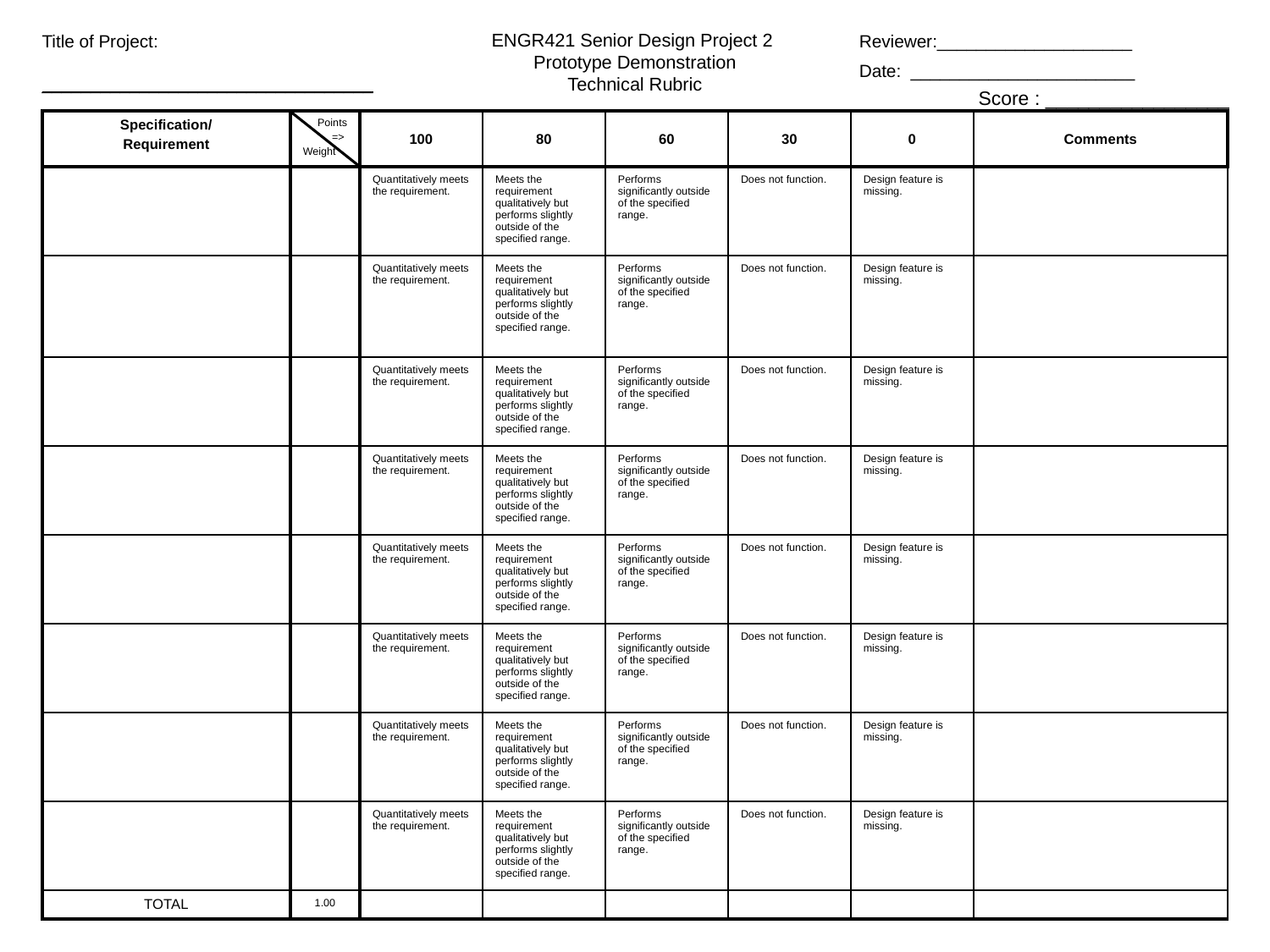

ENGR421 Senior Design Project 2
Prototype Demonstration
Technical Rubric
Title of Project:

__________________________________
Reviewer:____________________
Date:  _______________________
Score : _________________
| Specification/ Requirement | Points => Weight | 100 | 80 | 60 | 30 | 0 | Comments |
| --- | --- | --- | --- | --- | --- | --- | --- |
|  |  | Quantitatively meets the requirement. | Meets the requirement qualitatively but performs slightly outside of the specified range. | Performs significantly outside of the specified range. | Does not function. | Design feature is missing. |  |
|  |  | Quantitatively meets the requirement. | Meets the requirement qualitatively but performs slightly outside of the specified range. | Performs significantly outside of the specified range. | Does not function. | Design feature is missing. |  |
|  |  | Quantitatively meets the requirement. | Meets the requirement qualitatively but performs slightly outside of the specified range. | Performs significantly outside of the specified range. | Does not function. | Design feature is missing. |  |
|  |  | Quantitatively meets the requirement. | Meets the requirement qualitatively but performs slightly outside of the specified range. | Performs significantly outside of the specified range. | Does not function. | Design feature is missing. |  |
|  |  | Quantitatively meets the requirement. | Meets the requirement qualitatively but performs slightly outside of the specified range. | Performs significantly outside of the specified range. | Does not function. | Design feature is missing. |  |
|  |  | Quantitatively meets the requirement. | Meets the requirement qualitatively but performs slightly outside of the specified range. | Performs significantly outside of the specified range. | Does not function. | Design feature is missing. |  |
|  |  | Quantitatively meets the requirement. | Meets the requirement qualitatively but performs slightly outside of the specified range. | Performs significantly outside of the specified range. | Does not function. | Design feature is missing. |  |
|  |  | Quantitatively meets the requirement. | Meets the requirement qualitatively but performs slightly outside of the specified range. | Performs significantly outside of the specified range. | Does not function. | Design feature is missing. |  |
| TOTAL | 1.00 |  |  |  |  |  |  |